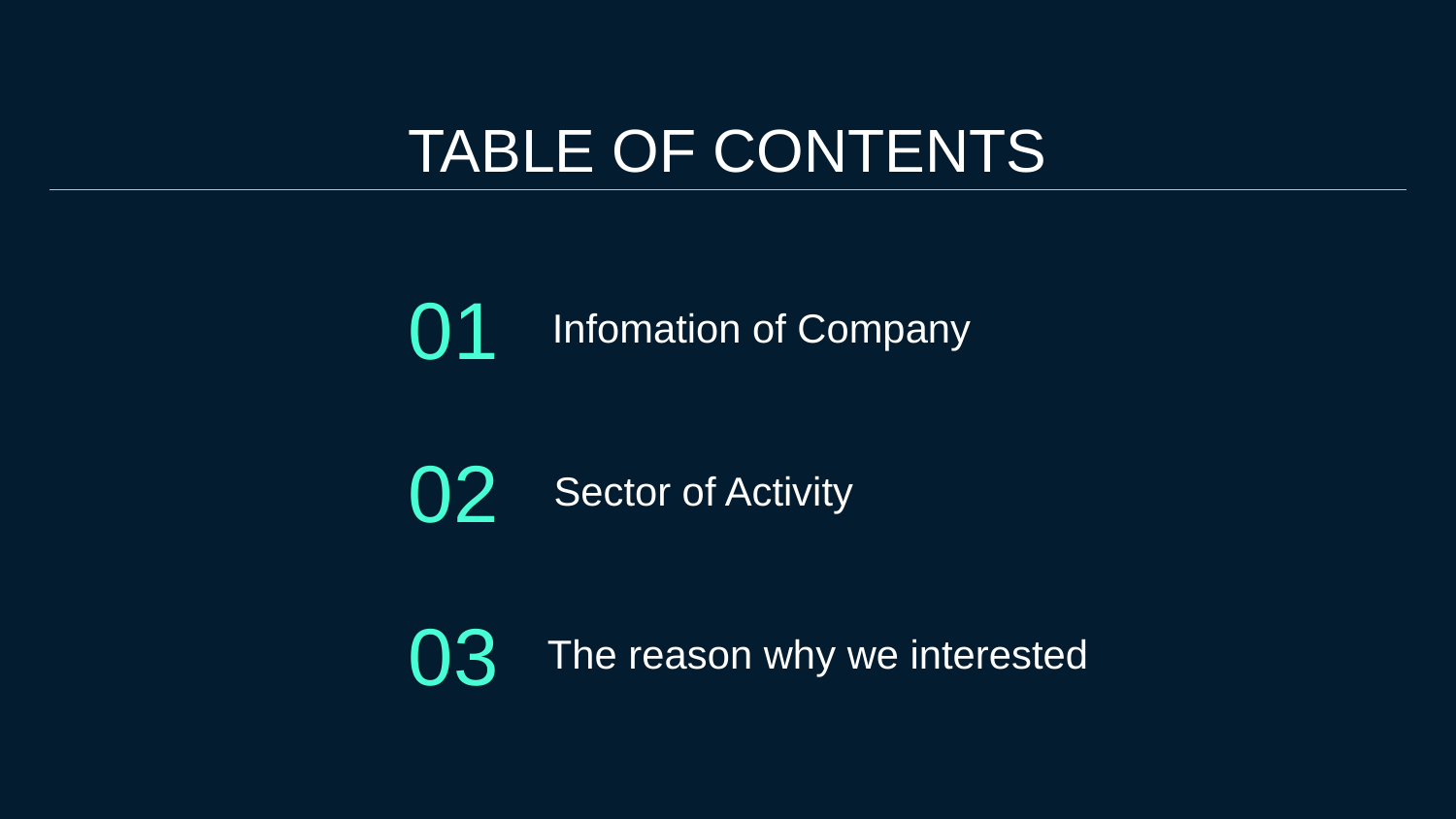

# TABLE OF CONTENTS
01
Infomation of Company
02
Sector of Activity
03
The reason why we interested